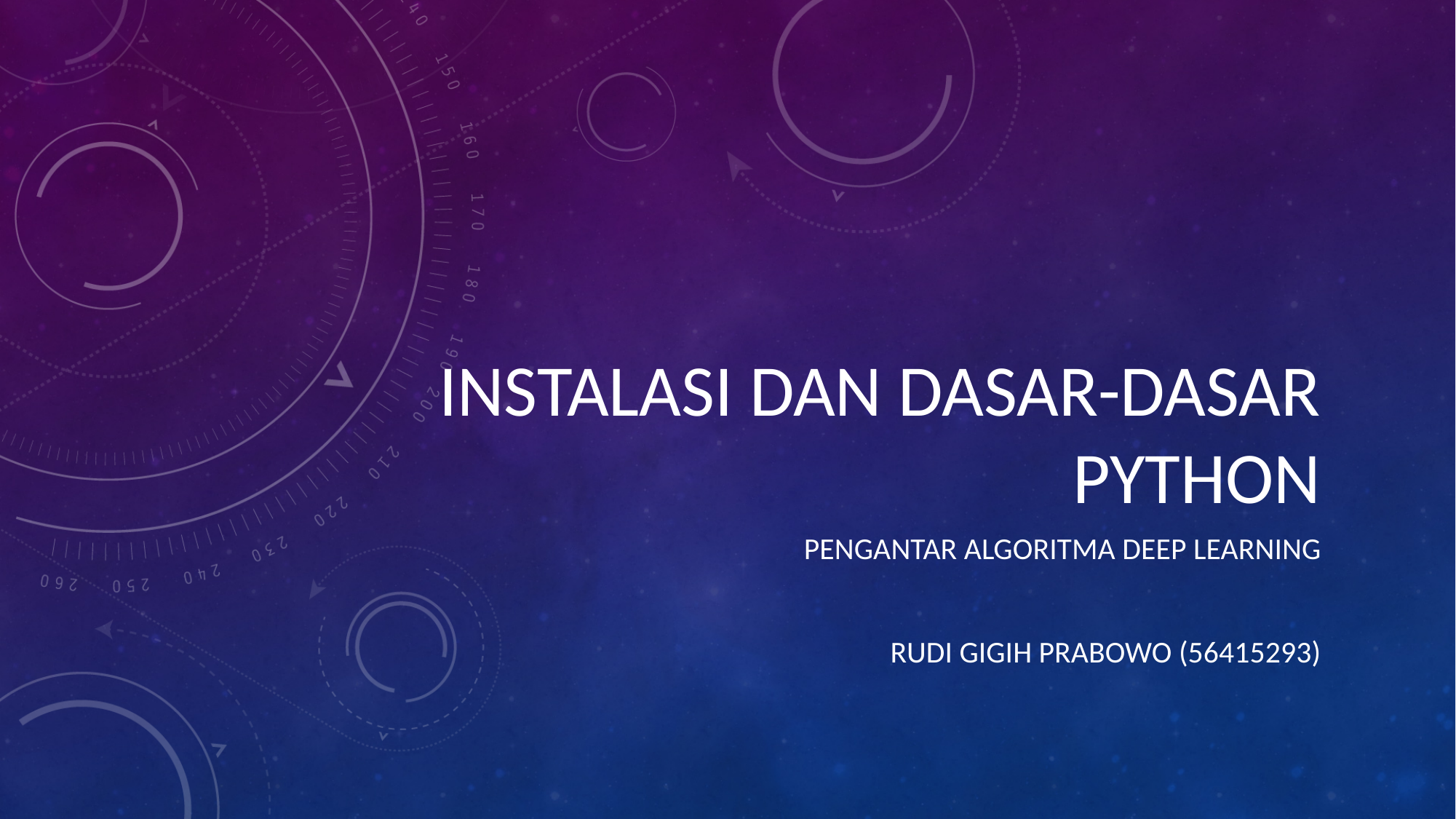

# Instalasi dan dasar-dasar python
PENGAntar algoritma Deep learning

Rudi Gigih prabowo (56415293)